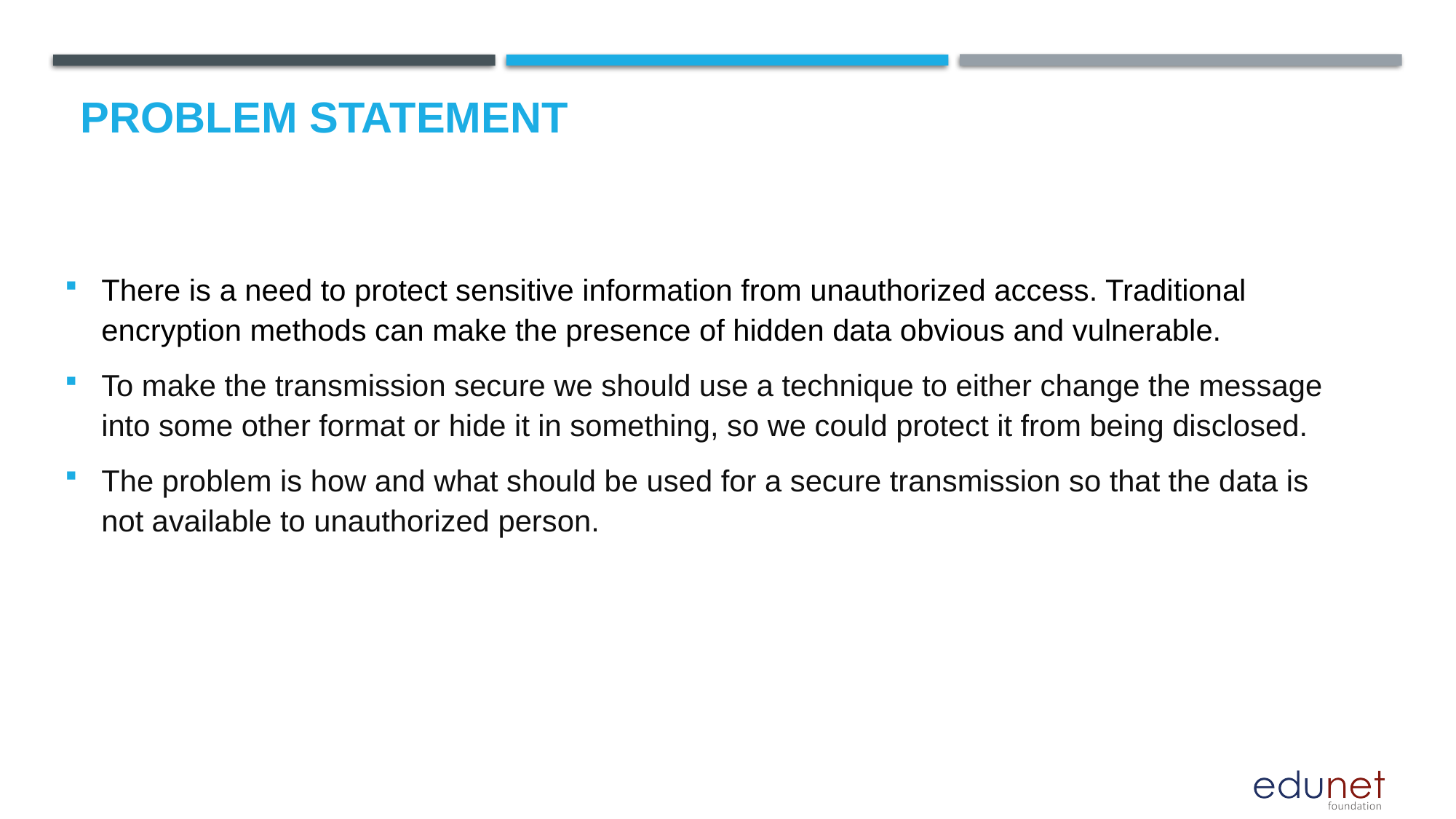

# Problem Statement
There is a need to protect sensitive information from unauthorized access. Traditional encryption methods can make the presence of hidden data obvious and vulnerable.
To make the transmission secure we should use a technique to either change the message into some other format or hide it in something, so we could protect it from being disclosed.
The problem is how and what should be used for a secure transmission so that the data is not available to unauthorized person.